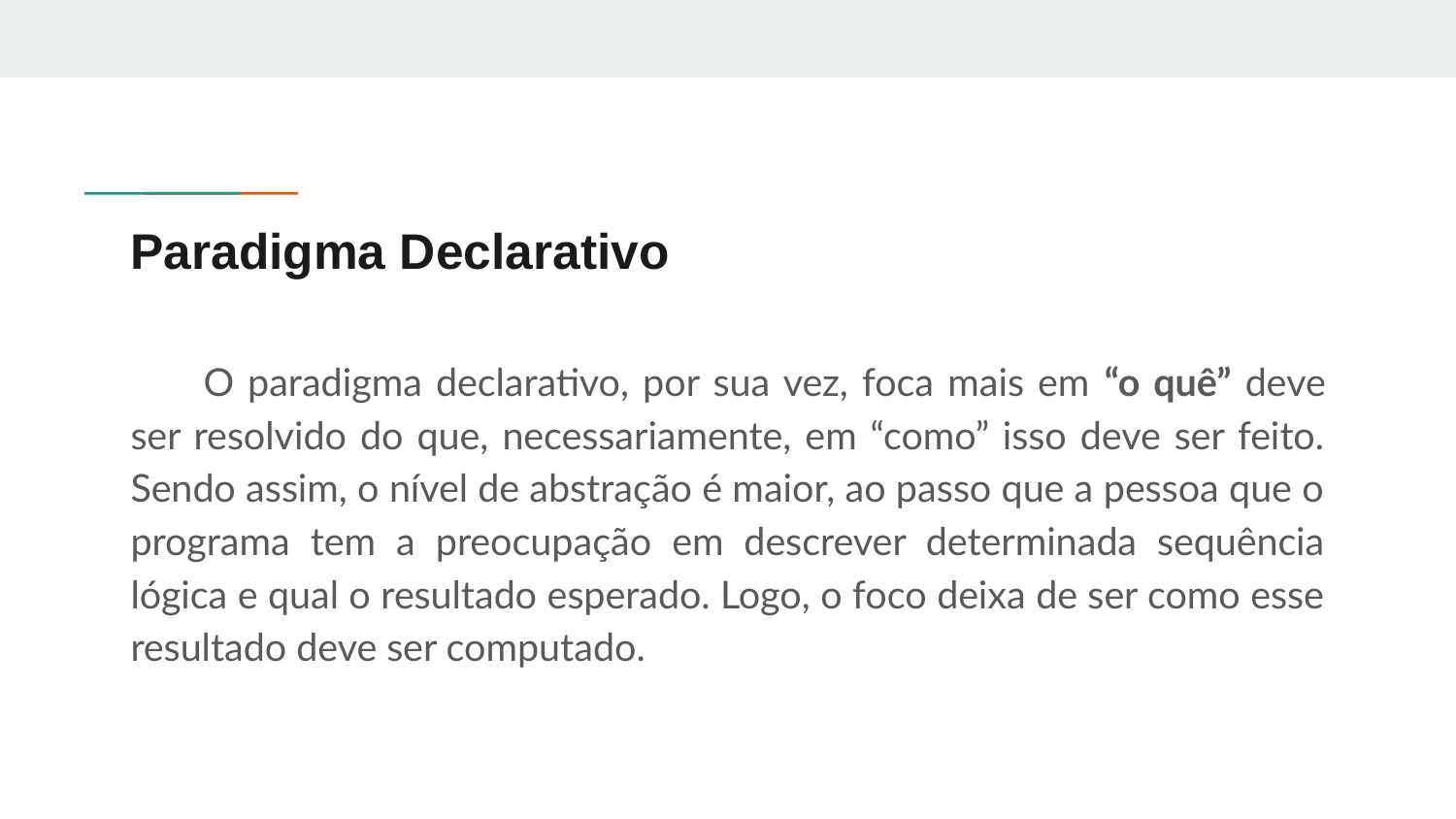

# Paradigma Declarativo
O paradigma declarativo, por sua vez, foca mais em “o quê” deve ser resolvido do que, necessariamente, em “como” isso deve ser feito. Sendo assim, o nível de abstração é maior, ao passo que a pessoa que o programa tem a preocupação em descrever determinada sequência lógica e qual o resultado esperado. Logo, o foco deixa de ser como esse resultado deve ser computado.